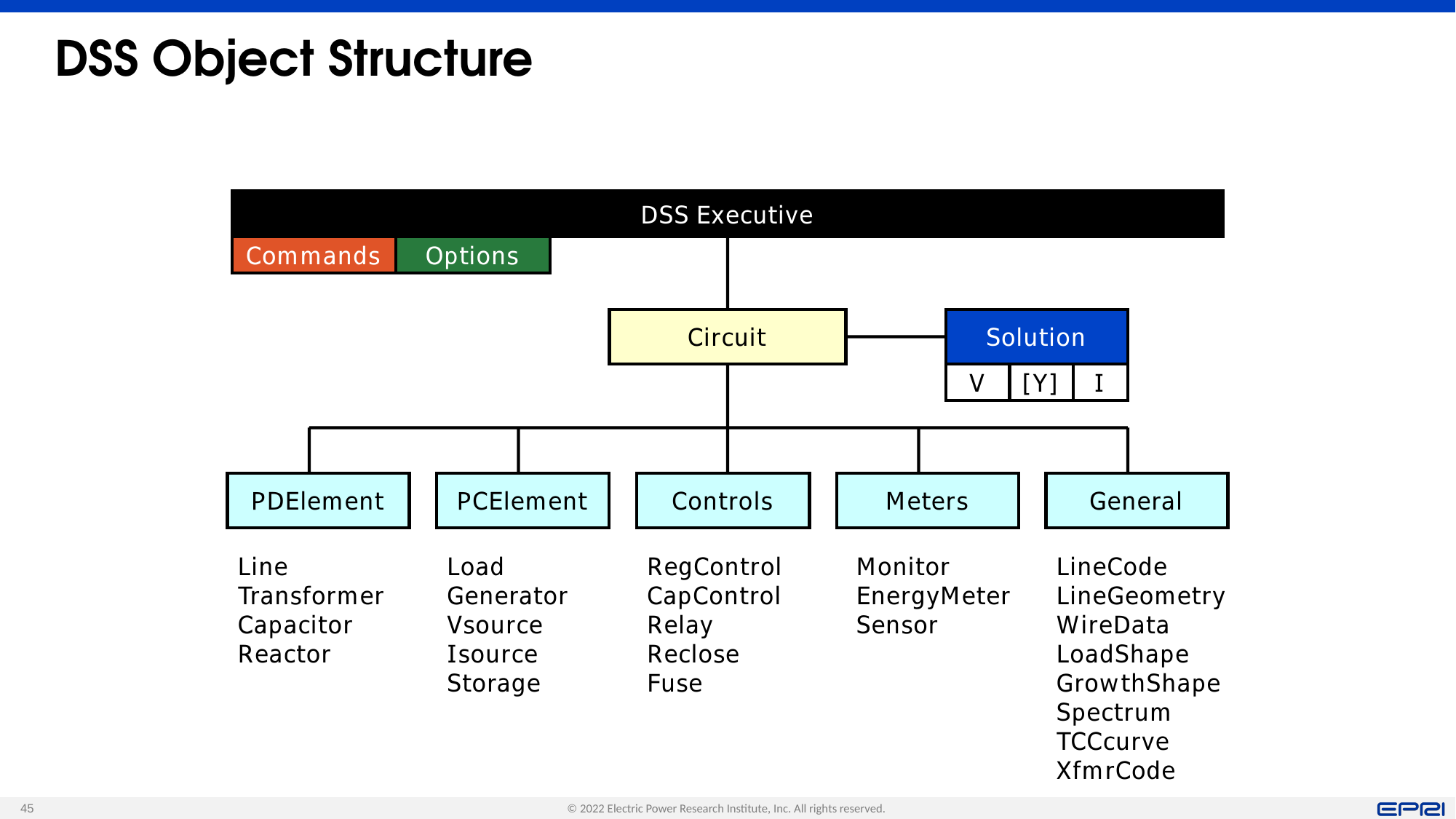

# DSS Object Structure
DSS Executive
Commands
Options

Circuit
Solution

V
[Y]
I

PDElement
PCElement
Controls
Meters
General
Load
Generator
Vsource
Isource
Storage
RegControl
CapControl
Relay
Reclose
Fuse
Monitor
EnergyMeter
Sensor
Line
Transformer
Capacitor
Reactor
LineCode
LineGeometry
WireData
LoadShape
GrowthShape
Spectrum
TCCcurve
XfmrCode